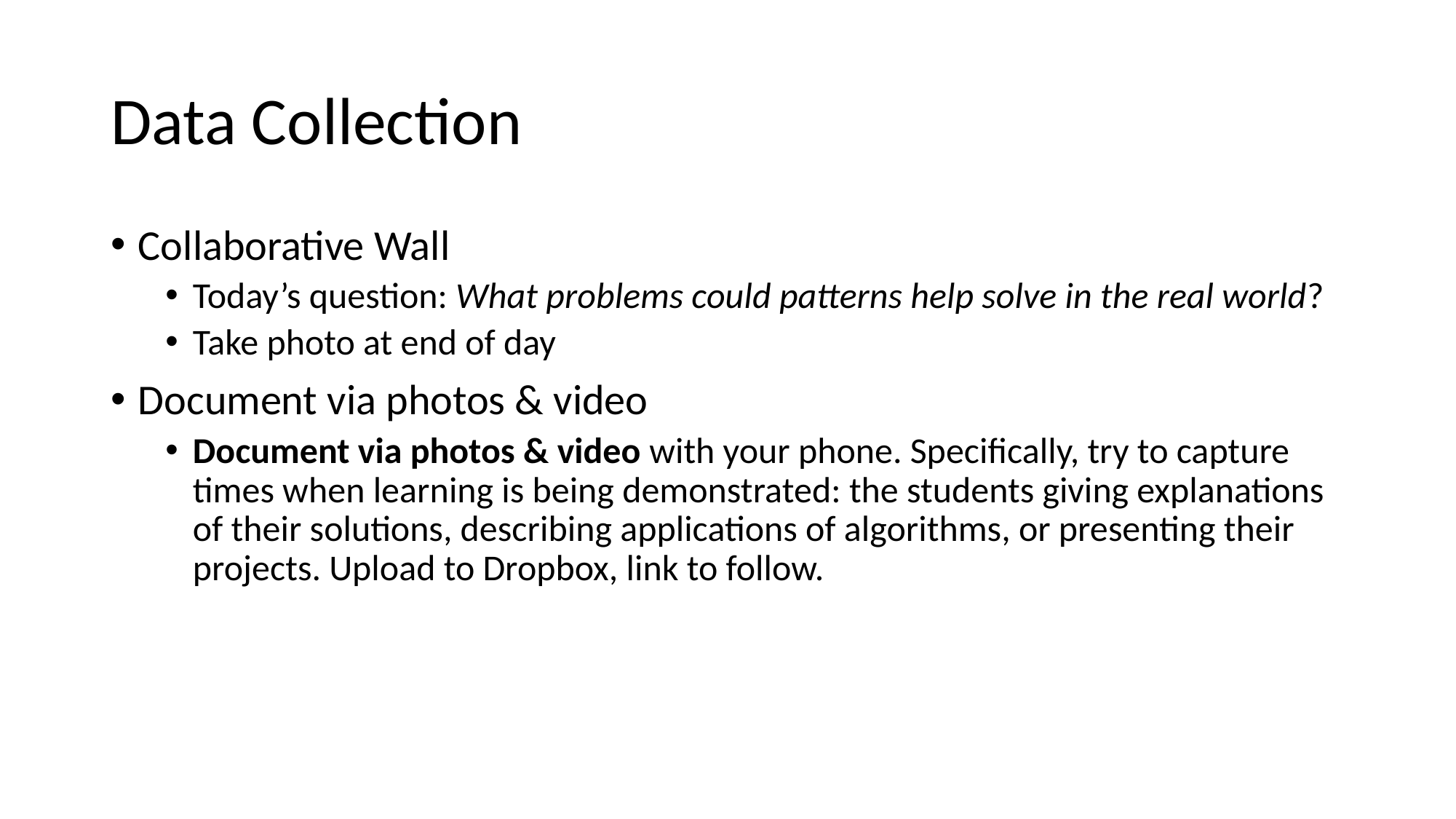

# Data Collection
Collaborative Wall
Today’s question: What problems could patterns help solve in the real world?
Take photo at end of day
Document via photos & video
Document via photos & video with your phone. Specifically, try to capture times when learning is being demonstrated: the students giving explanations of their solutions, describing applications of algorithms, or presenting their projects. Upload to Dropbox, link to follow.